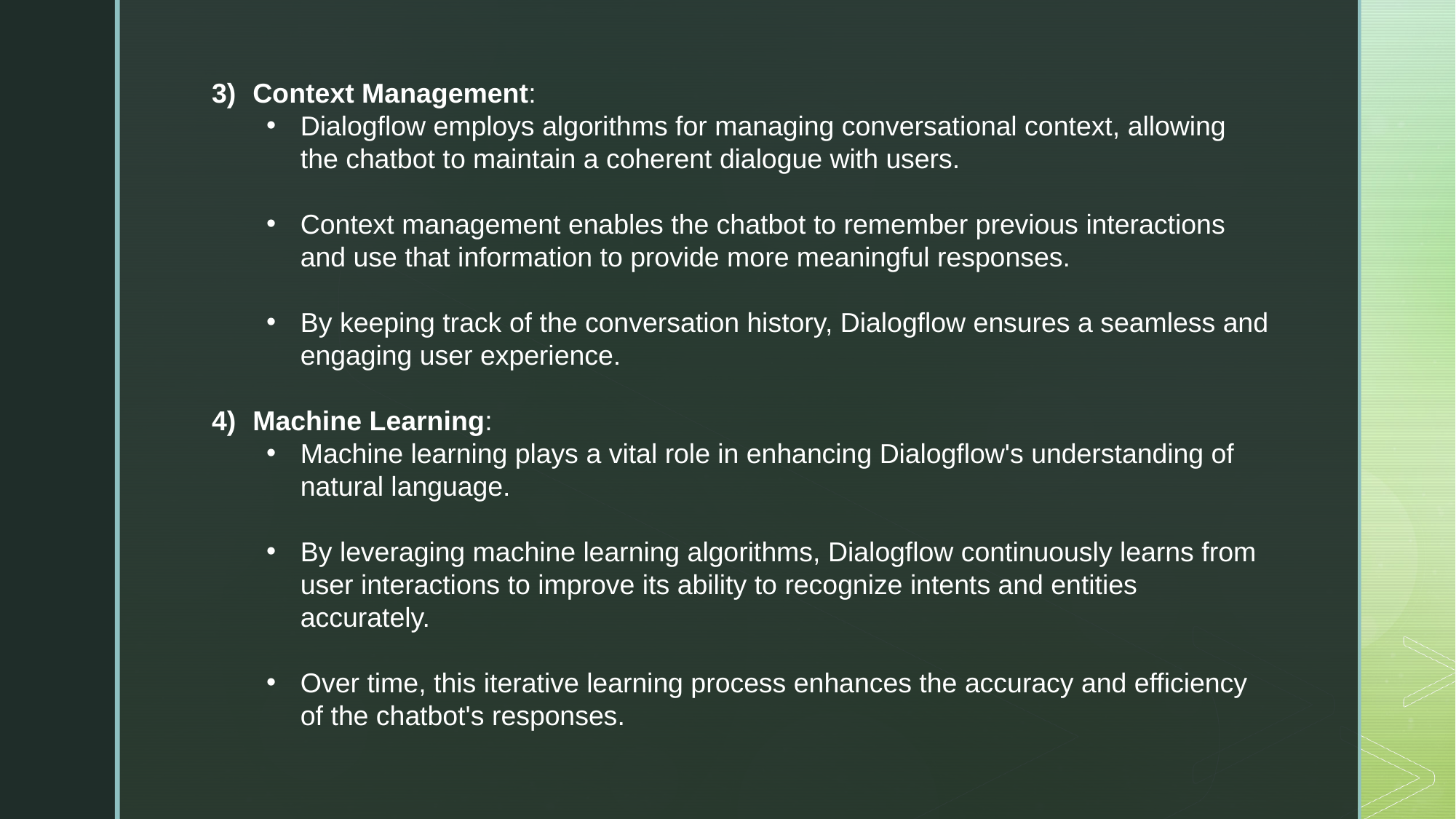

Context Management:
Dialogflow employs algorithms for managing conversational context, allowing the chatbot to maintain a coherent dialogue with users.

Context management enables the chatbot to remember previous interactions and use that information to provide more meaningful responses.

By keeping track of the conversation history, Dialogflow ensures a seamless and engaging user experience.

Machine Learning:
Machine learning plays a vital role in enhancing Dialogflow's understanding of natural language.

By leveraging machine learning algorithms, Dialogflow continuously learns from user interactions to improve its ability to recognize intents and entities accurately.

Over time, this iterative learning process enhances the accuracy and efficiency of the chatbot's responses.